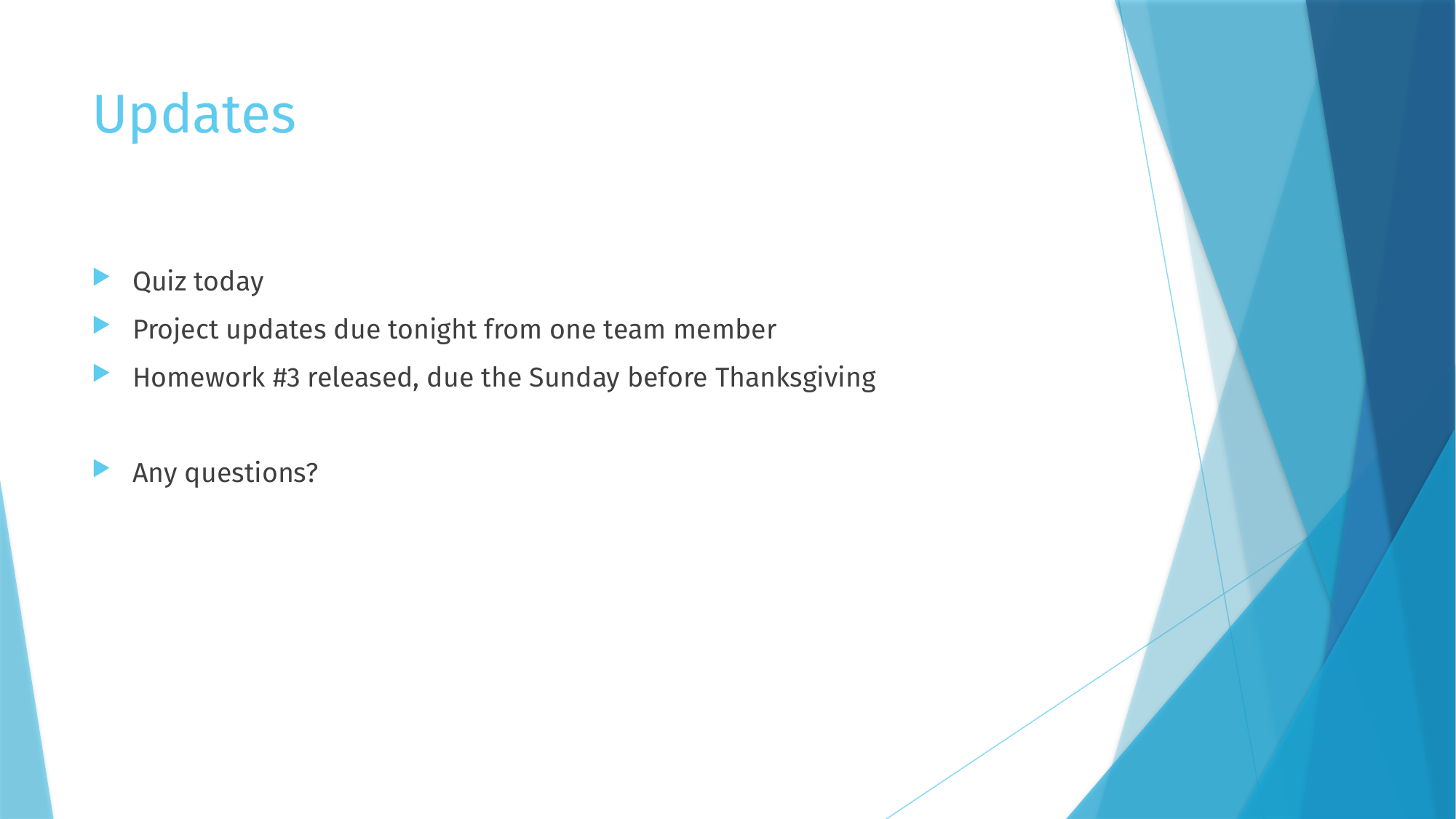

# Updates
Quiz today
Project updates due tonight from one team member
Homework #3 released, due the Sunday before Thanksgiving

Any questions?